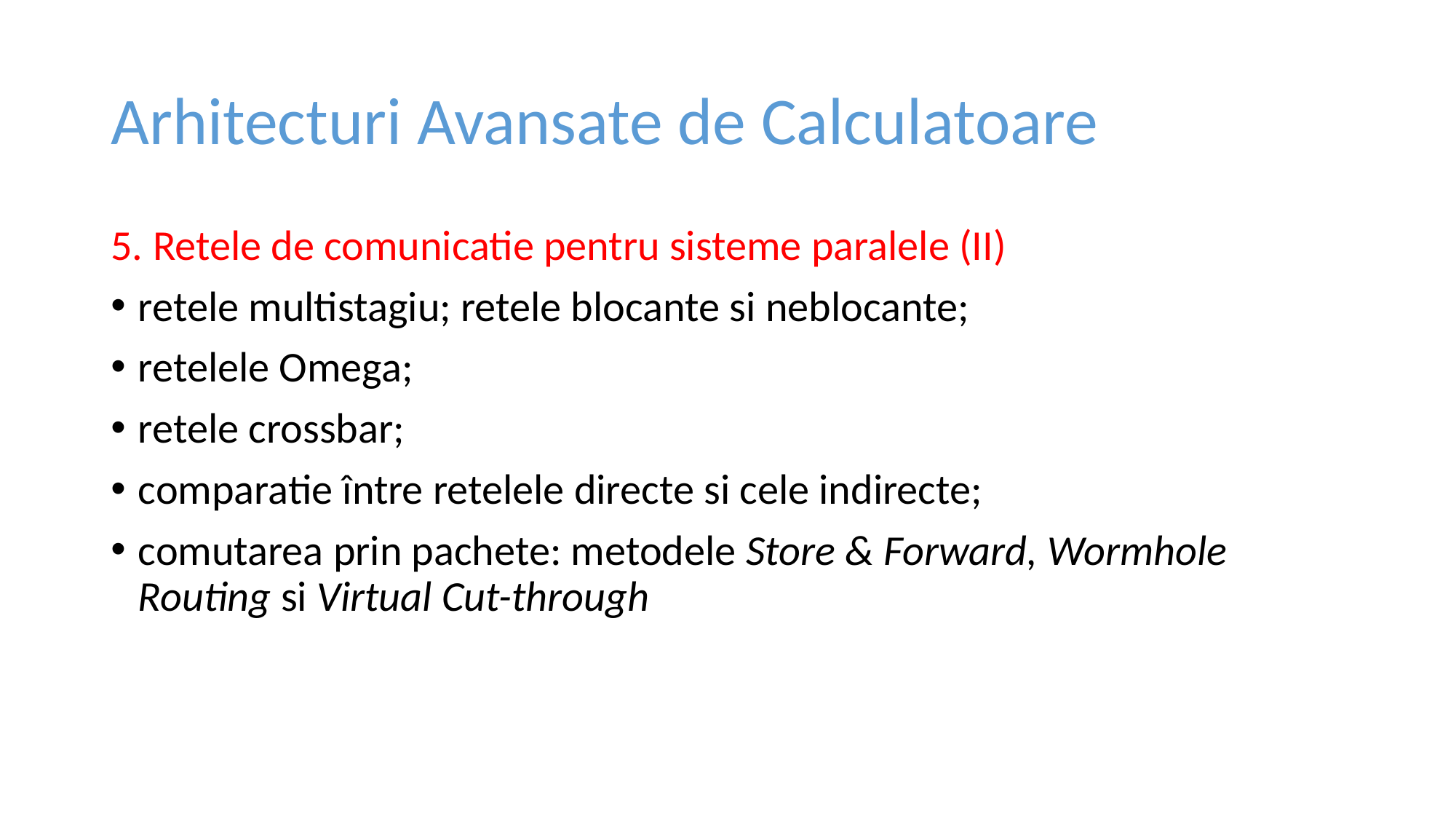

# Arhitecturi Avansate de Calculatoare
5. Retele de comunicatie pentru sisteme paralele (II)
retele multistagiu; retele blocante si neblocante;
retelele Omega;
retele crossbar;
comparatie între retelele directe si cele indirecte;
comutarea prin pachete: metodele Store & Forward, Wormhole Routing si Virtual Cut-through